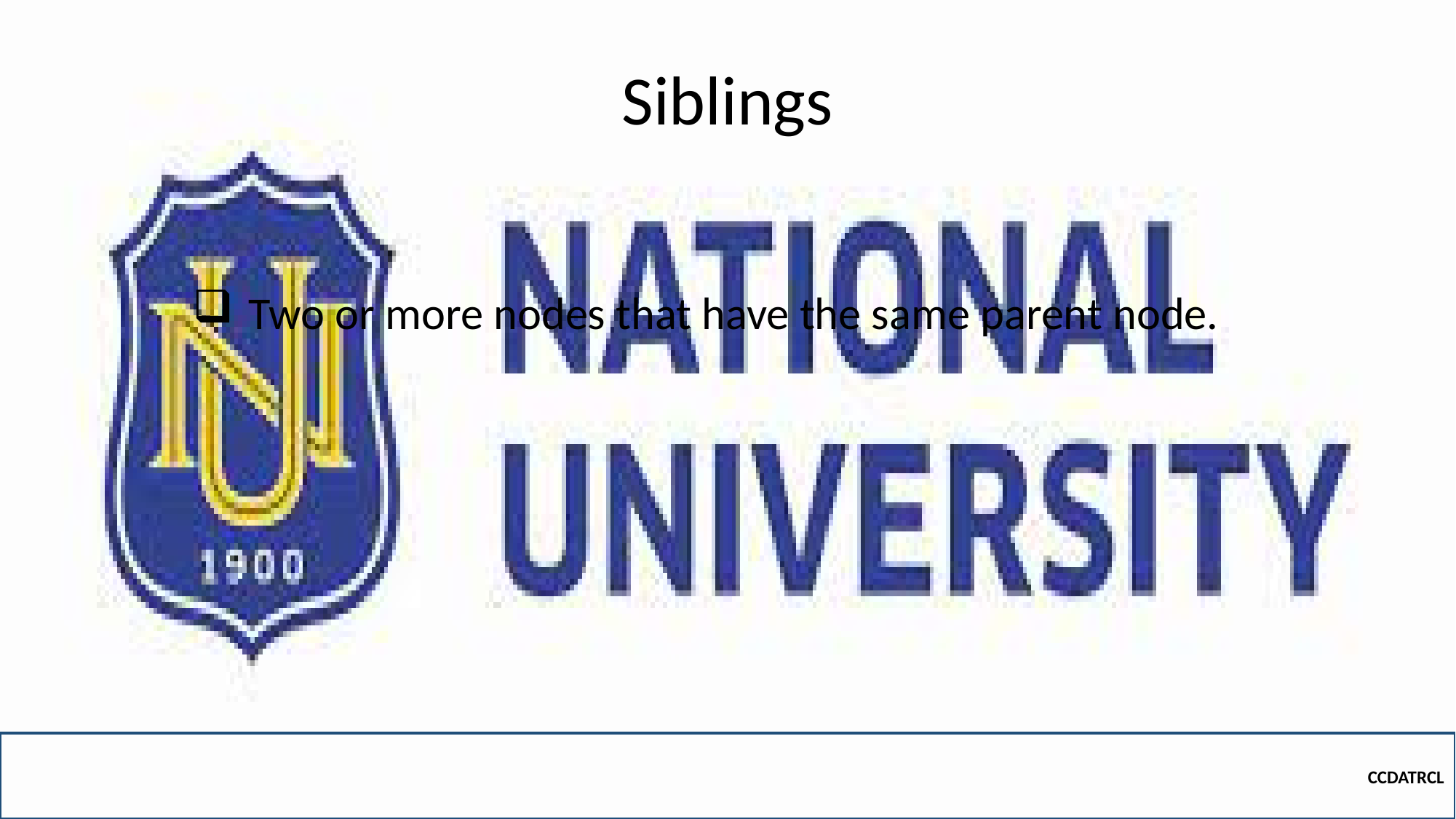

# Siblings

Two or more nodes that have the same parent node.

CCDATRCL